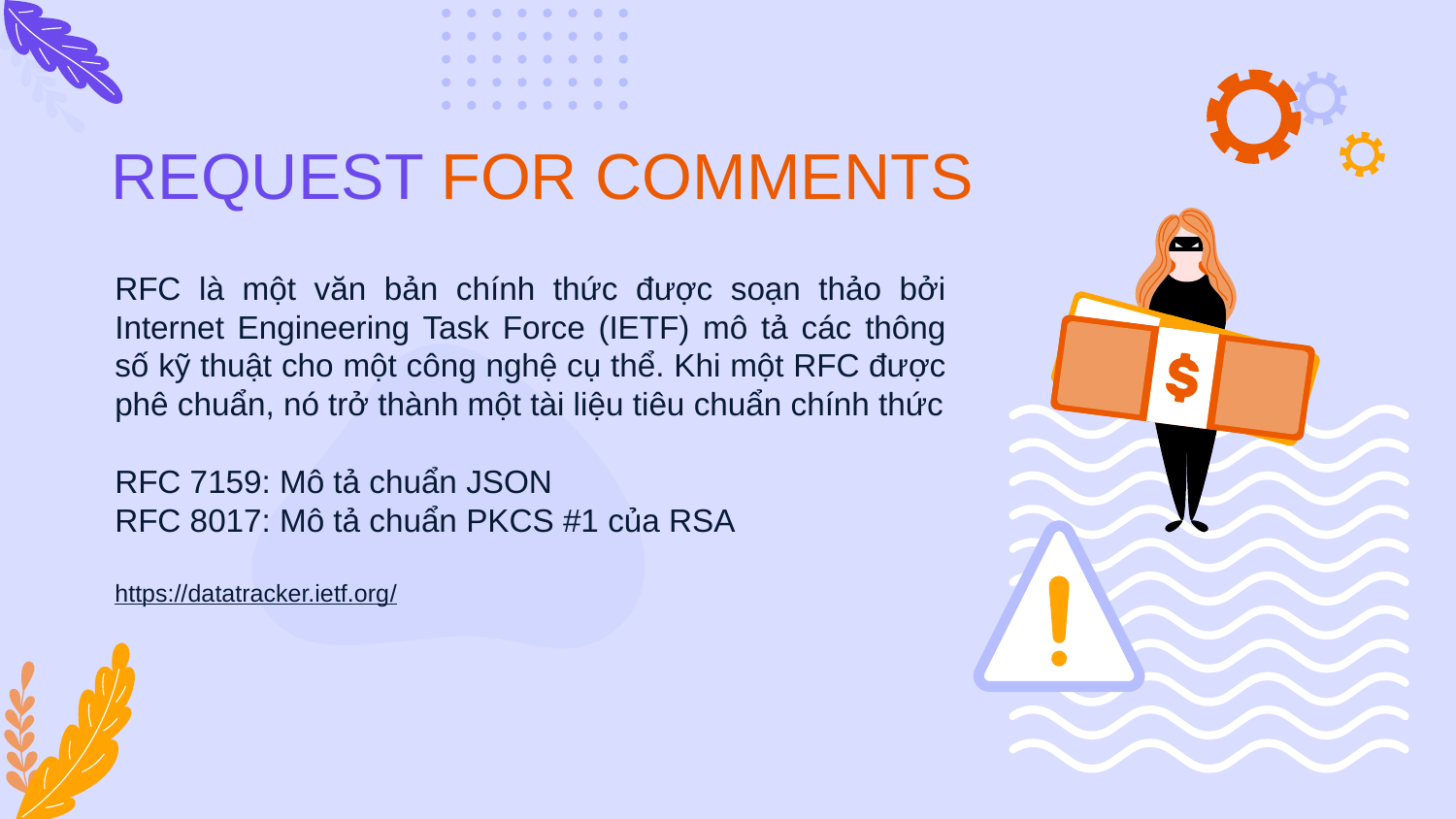

# REQUEST FOR COMMENTS

RFC là một văn bản chính thức được soạn thảo bởi Internet Engineering Task Force (IETF) mô tả các thông số kỹ thuật cho một công nghệ cụ thể. Khi một RFC được phê chuẩn, nó trở thành một tài liệu tiêu chuẩn chính thức

RFC 7159: Mô tả chuẩn JSON
RFC 8017: Mô tả chuẩn PKCS #1 của RSA

https://datatracker.ietf.org/